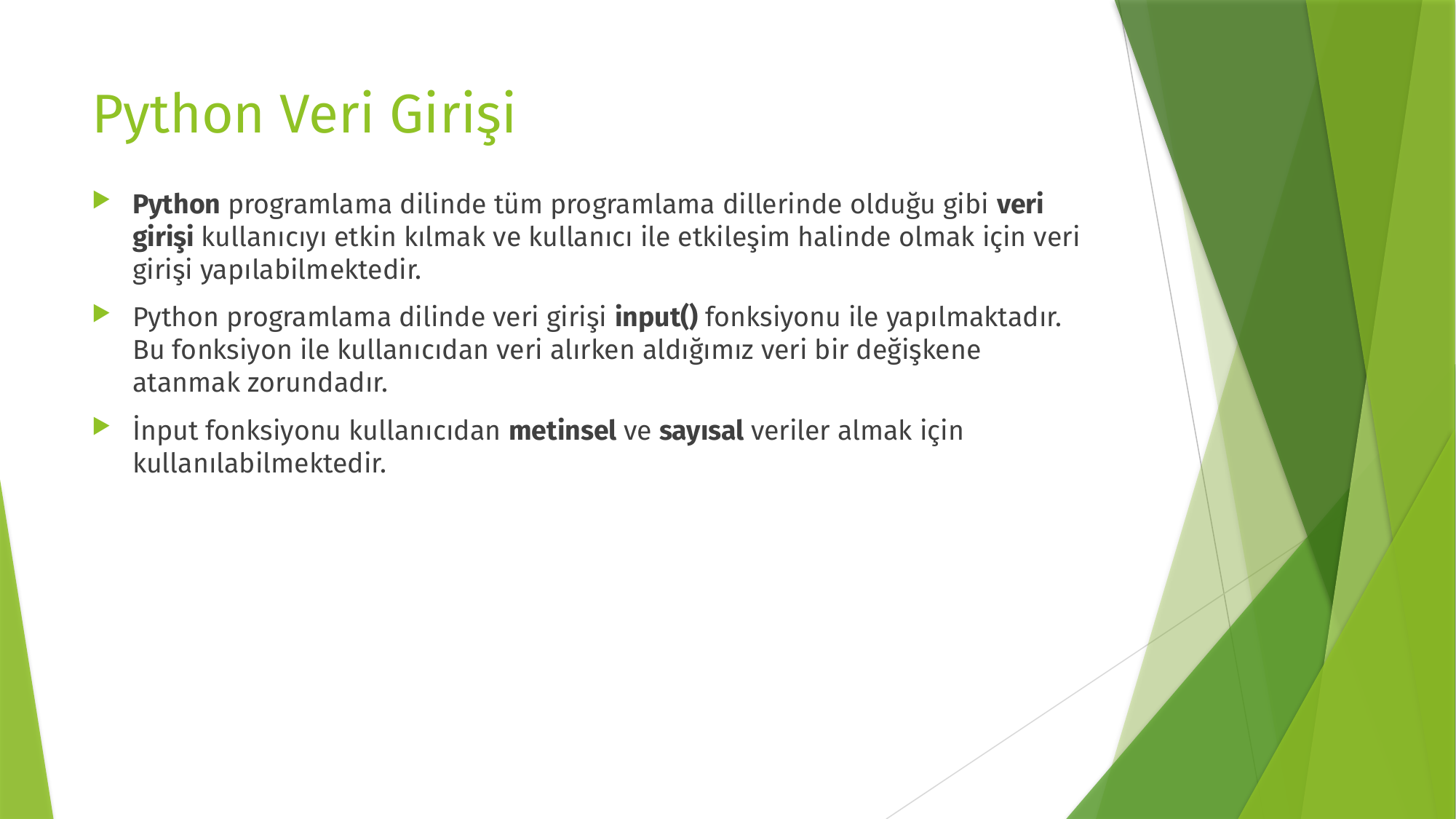

# Python Veri Girişi
Python programlama dilinde tüm programlama dillerinde olduğu gibi veri girişi kullanıcıyı etkin kılmak ve kullanıcı ile etkileşim halinde olmak için veri girişi yapılabilmektedir.
Python programlama dilinde veri girişi input() fonksiyonu ile yapılmaktadır. Bu fonksiyon ile kullanıcıdan veri alırken aldığımız veri bir değişkene atanmak zorundadır.
İnput fonksiyonu kullanıcıdan metinsel ve sayısal veriler almak için kullanılabilmektedir.